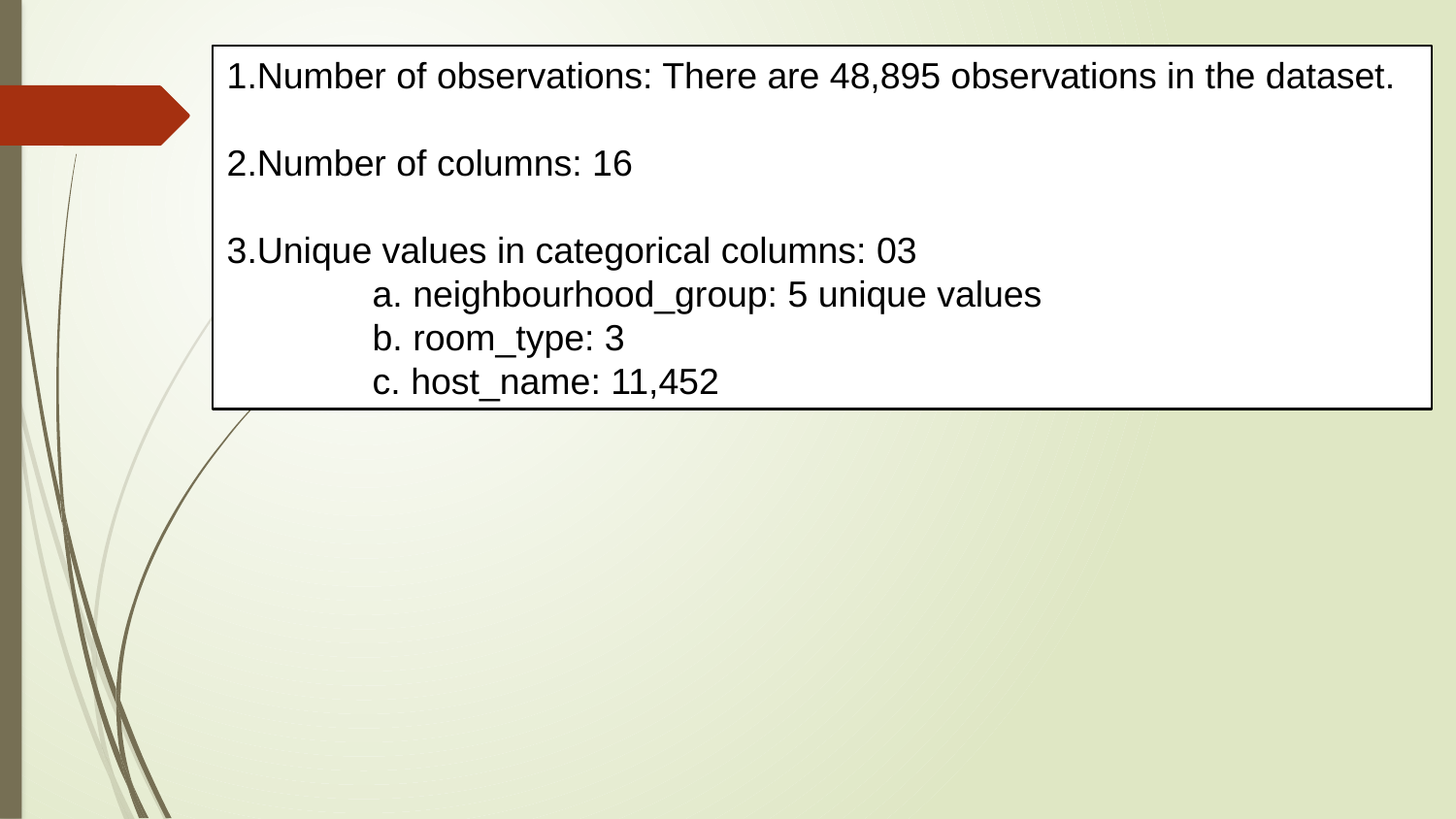

Number of observations: There are 48,895 observations in the dataset.

Number of columns: 16

Unique values in categorical columns: 03
	a. neighbourhood_group: 5 unique values
	b. room_type: 3
	c. host_name: 11,452